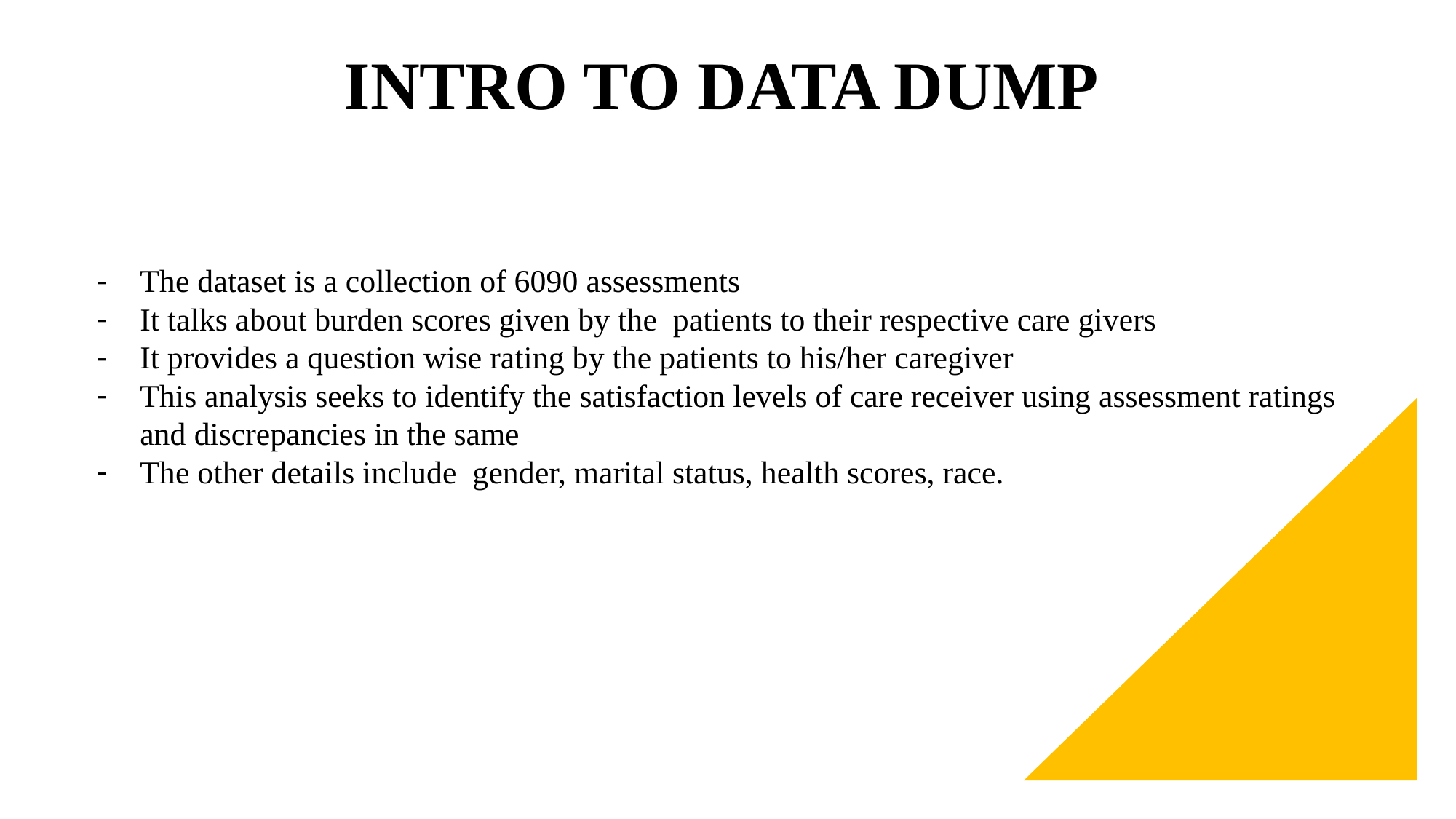

INTRO TO DATA DUMP
The dataset is a collection of 6090 assessments
It talks about burden scores given by the  patients to their respective care givers
It provides a question wise rating by the patients to his/her caregiver
This analysis seeks to identify the satisfaction levels of care receiver using assessment ratings and discrepancies in the same
The other details include  gender, marital status, health scores, race.